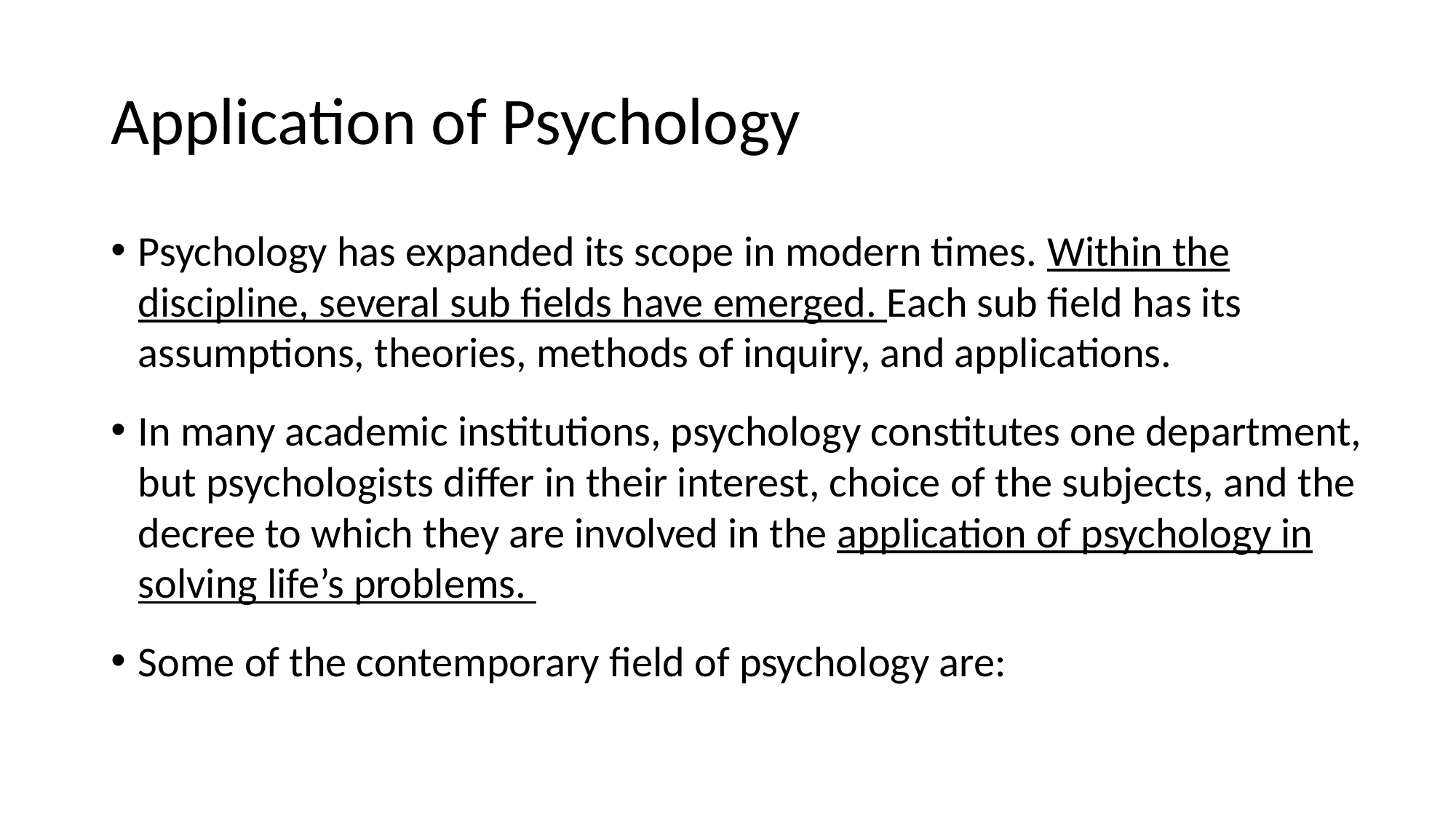

# Application of Psychology
Psychology has expanded its scope in modern times. Within the discipline, several sub fields have emerged. Each sub field has its assumptions, theories, methods of inquiry, and applications.
In many academic institutions, psychology constitutes one department, but psychologists differ in their interest, choice of the subjects, and the decree to which they are involved in the application of psychology in solving life’s problems.
Some of the contemporary field of psychology are: